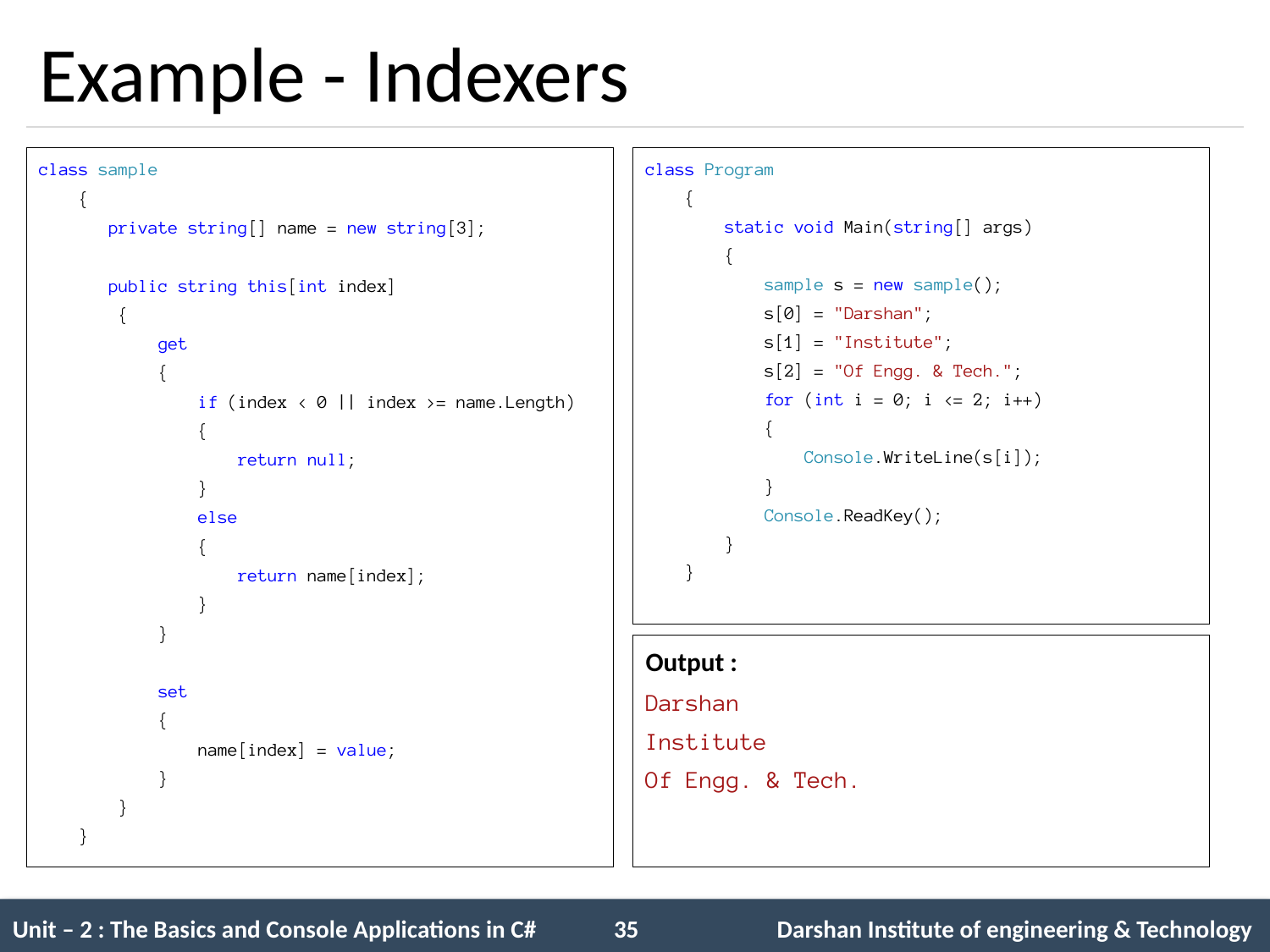

# Example - Indexers
class sample
    {
       private string[] name = new string[3];

       public string this[int index]
        {
            get
            {
                if (index < 0 || index >= name.Length)
                {
                    return null;
                }
                else
                {
                    return name[index];
                }
            }

            set
            {
                name[index] = value;
            }
        }
    }
class Program
    {
        static void Main(string[] args)
        {
            sample s = new sample();
            s[0] = "Darshan";
            s[1] = "Institute";
            s[2] = "Of Engg. & Tech.";
            for (int i = 0; i <= 2; i++)
            {
                Console.WriteLine(s[i]);
            }
            Console.ReadKey();
        }
    }

Output :
Darshan
Institute
Of Engg. & Tech.